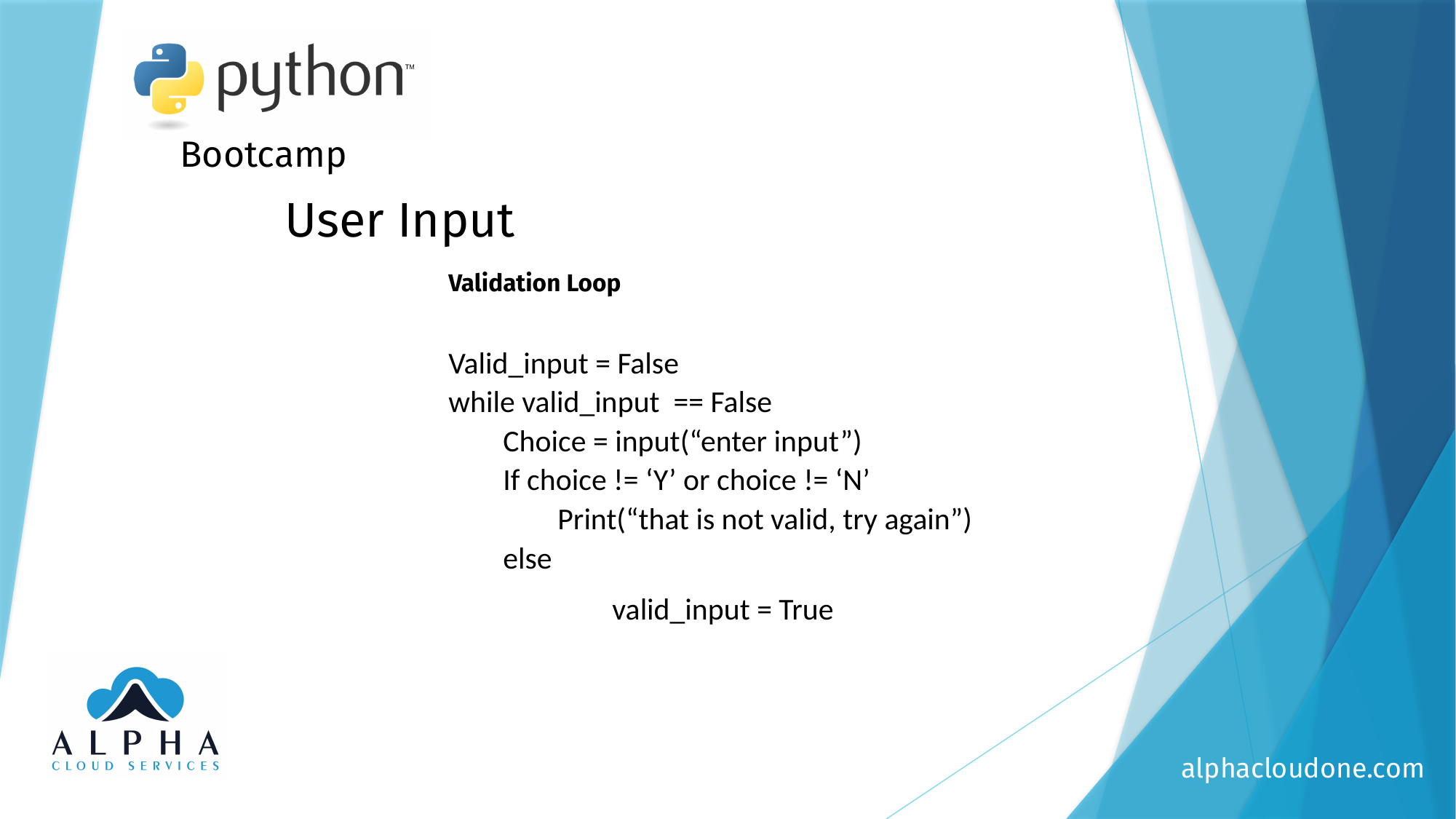

User Input
	Validation Loop

Valid_input = False
while valid_input  == False
Choice = input(“enter input”)
If choice != ‘Y’ or choice != ‘N’
Print(“that is not valid, try again”)
else
	valid_input = True